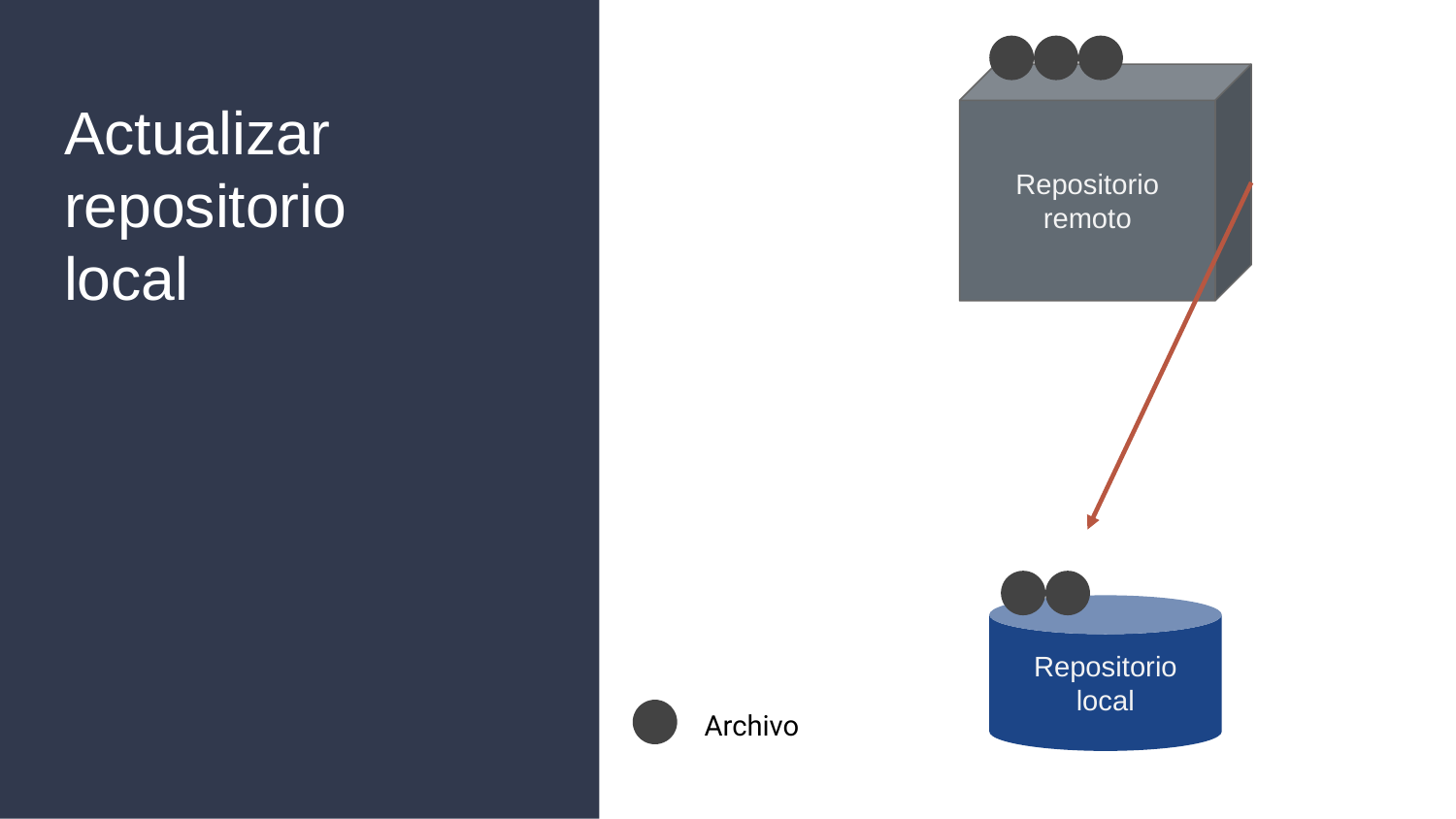

Repositorio remoto
# Actualizar repositorio
local

Repositorio local
Archivo